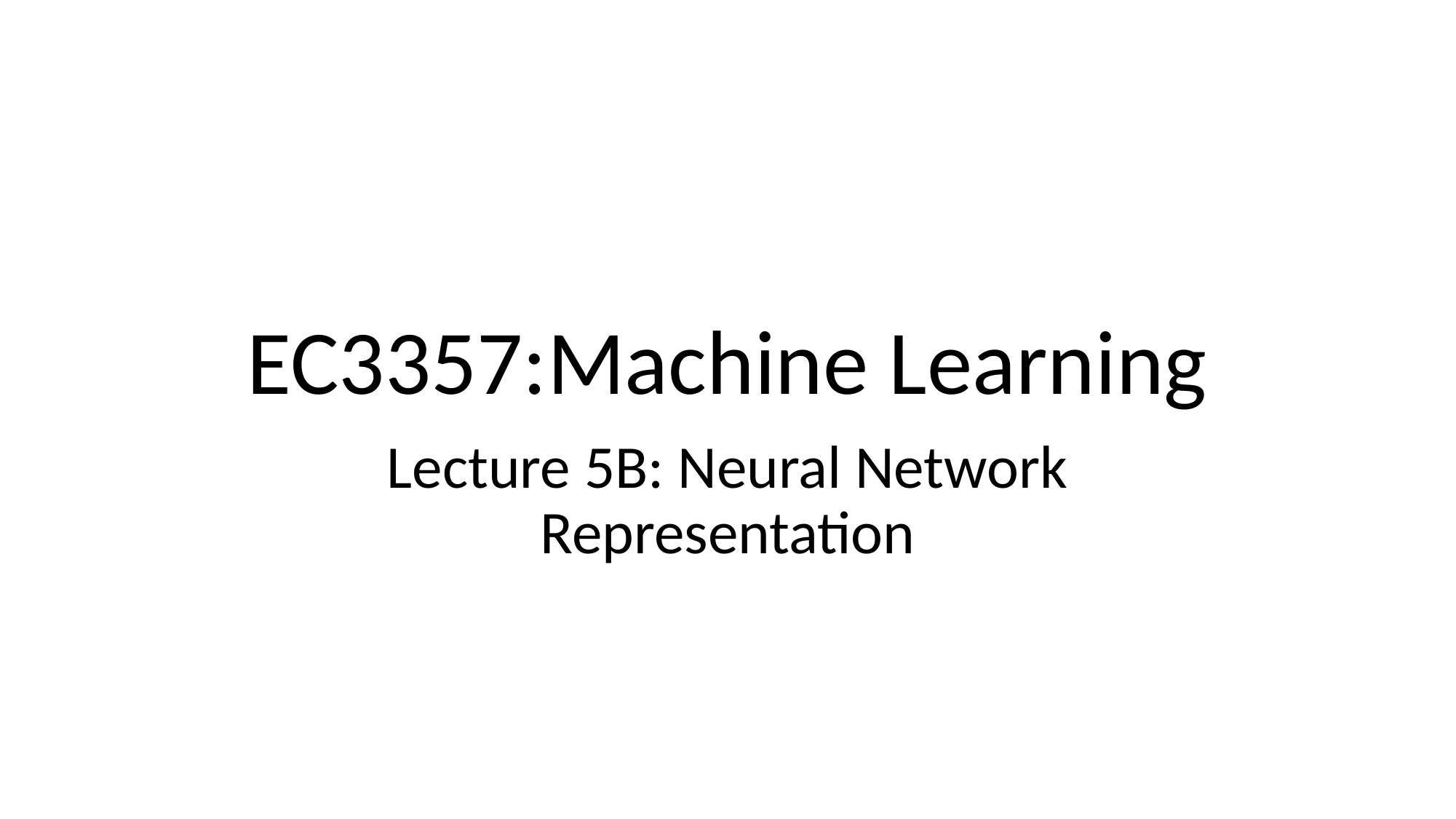

# EC3357:Machine Learning
Lecture 5B: Neural Network Representation